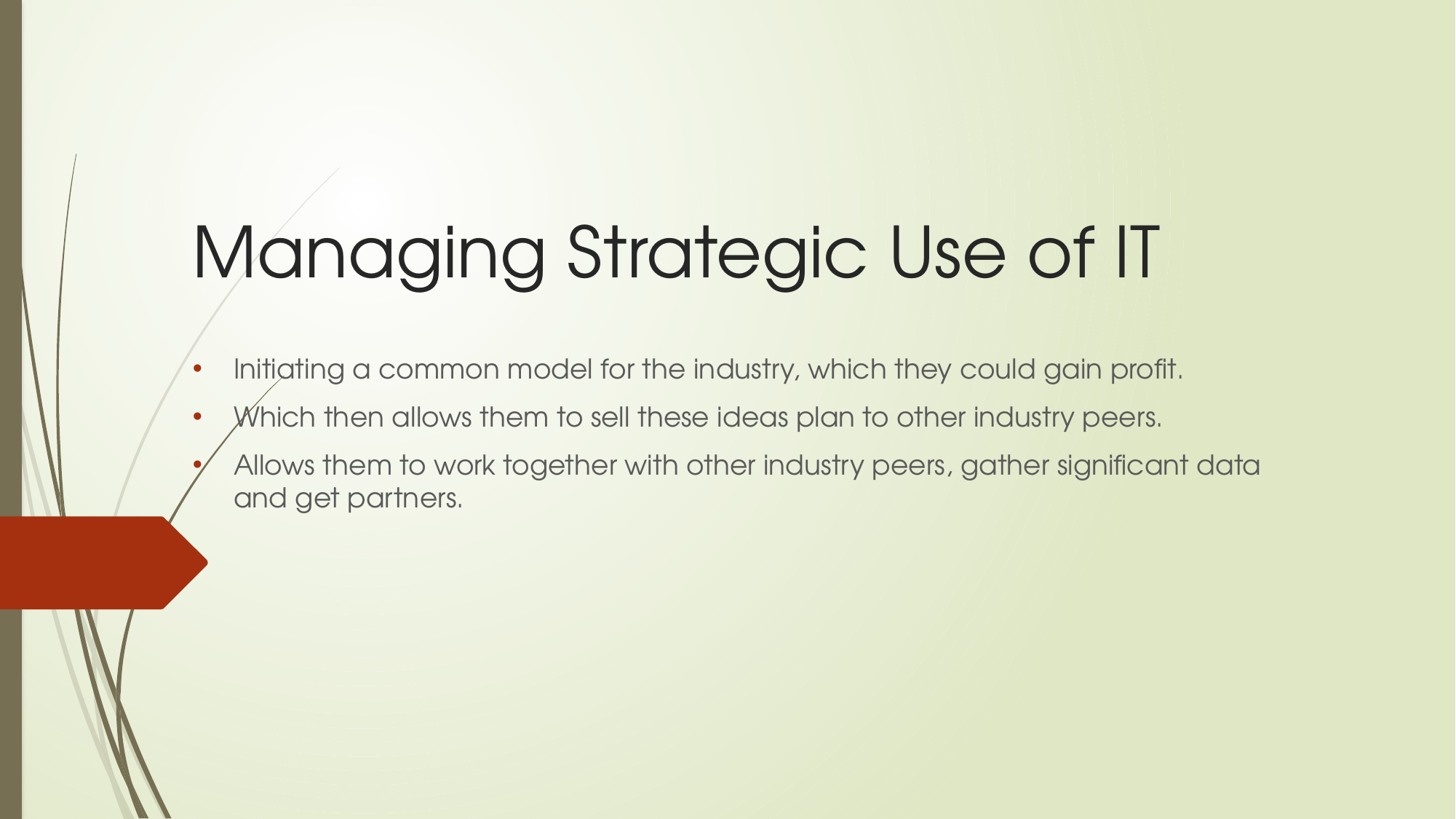

# Managing Strategic Use of IT
Initiating a common model for the industry, which they could gain profit.
Which then allows them to sell these ideas plan to other industry peers.
Allows them to work together with other industry peers, gather significant data and get partners.